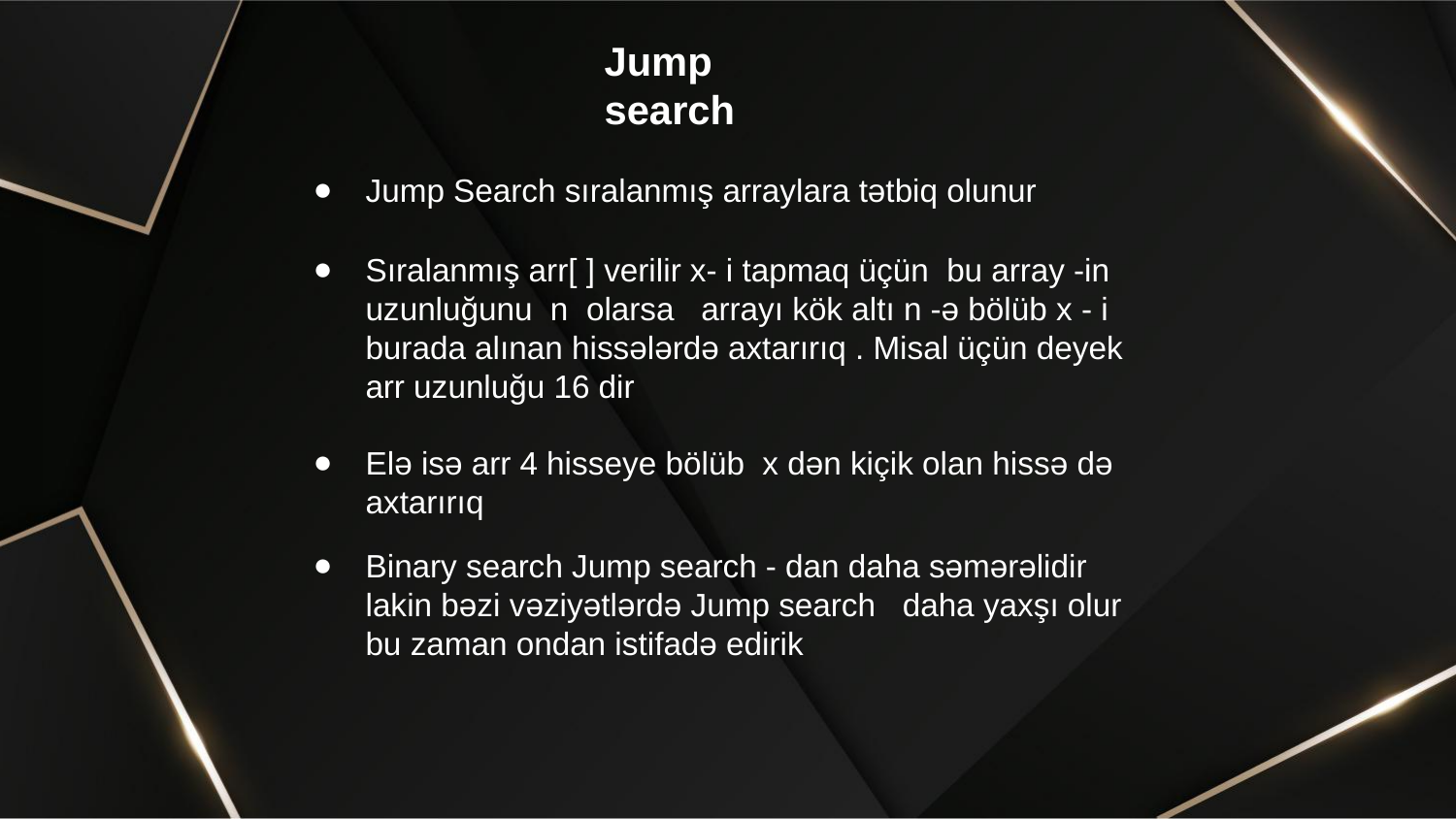

Jump search
Jump Search sıralanmış arraylara tətbiq olunur
Sıralanmış arr[ ] verilir x- i tapmaq üçün  bu array -in uzunluğunu  n  olarsa   arrayı kök altı n -ə bölüb x - i burada alınan hissələrdə axtarırıq . Misal üçün deyek arr uzunluğu 16 dir

Elə isə arr 4 hisseye bölüb  x dən kiçik olan hissə də axtarırıq
Binary search Jump search - dan daha səmərəlidir lakin bəzi vəziyətlərdə Jump search   daha yaxşı olur bu zaman ondan istifadə edirik